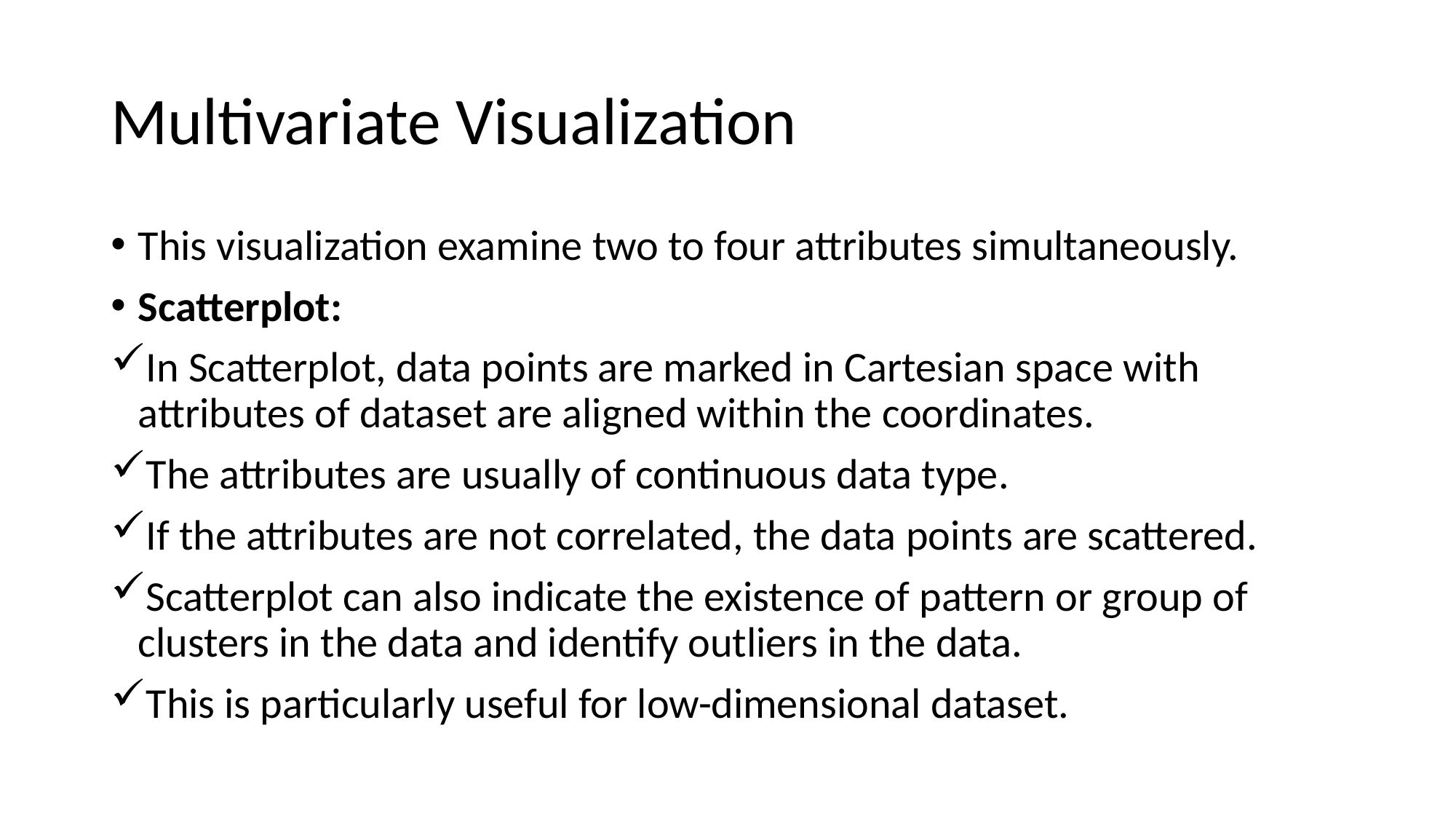

# Multivariate Visualization
This visualization examine two to four attributes simultaneously.
Scatterplot:
In Scatterplot, data points are marked in Cartesian space with attributes of dataset are aligned within the coordinates.
The attributes are usually of continuous data type.
If the attributes are not correlated, the data points are scattered.
Scatterplot can also indicate the existence of pattern or group of clusters in the data and identify outliers in the data.
This is particularly useful for low-dimensional dataset.